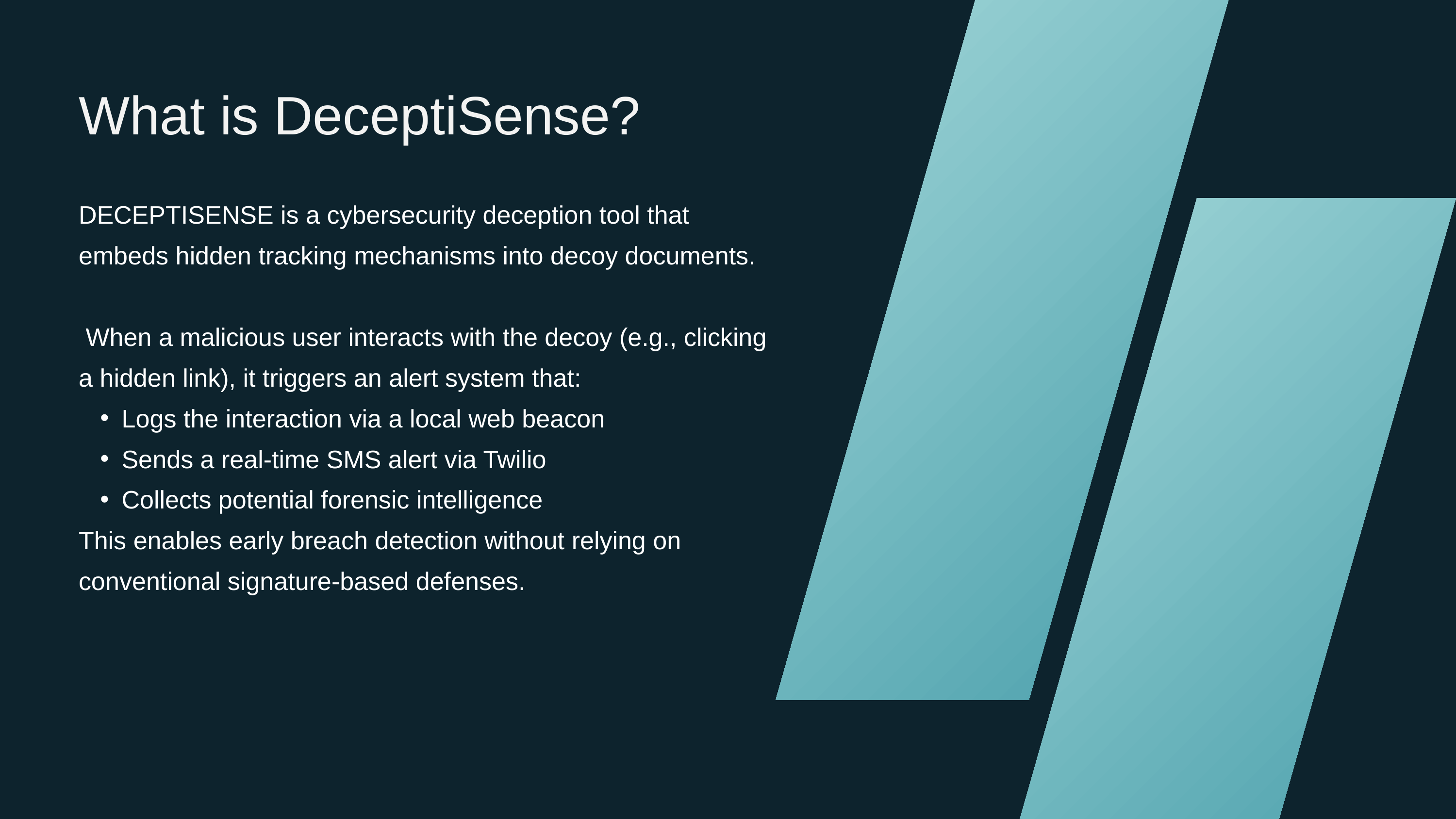

What is DeceptiSense?
DECEPTISENSE is a cybersecurity deception tool that embeds hidden tracking mechanisms into decoy documents.

 When a malicious user interacts with the decoy (e.g., clicking a hidden link), it triggers an alert system that:
Logs the interaction via a local web beacon
Sends a real-time SMS alert via Twilio
Collects potential forensic intelligence
This enables early breach detection without relying on conventional signature-based defenses.